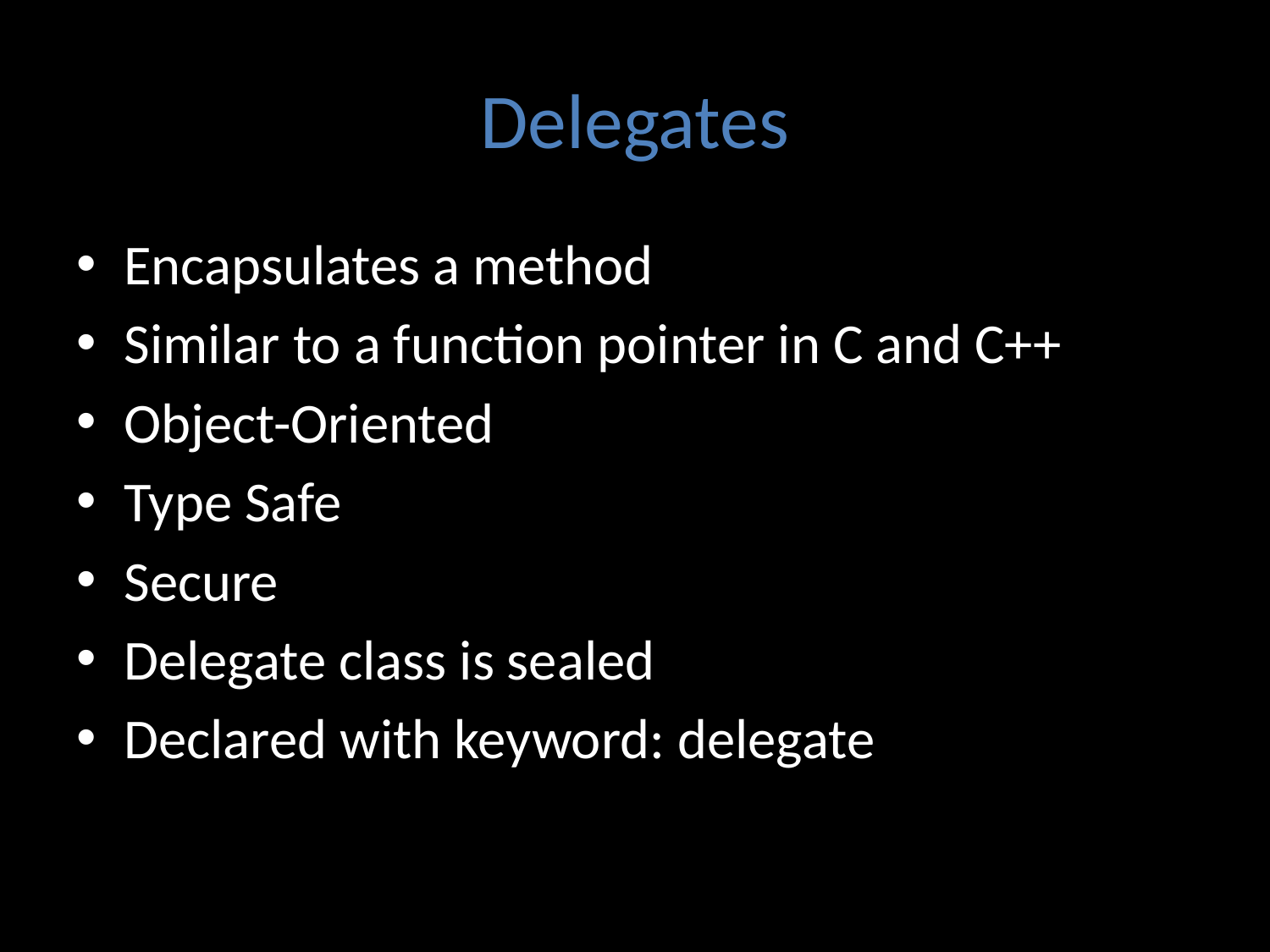

# Delegates
Encapsulates a method
Similar to a function pointer in C and C++
Object-Oriented
Type Safe
Secure
Delegate class is sealed
Declared with keyword: delegate